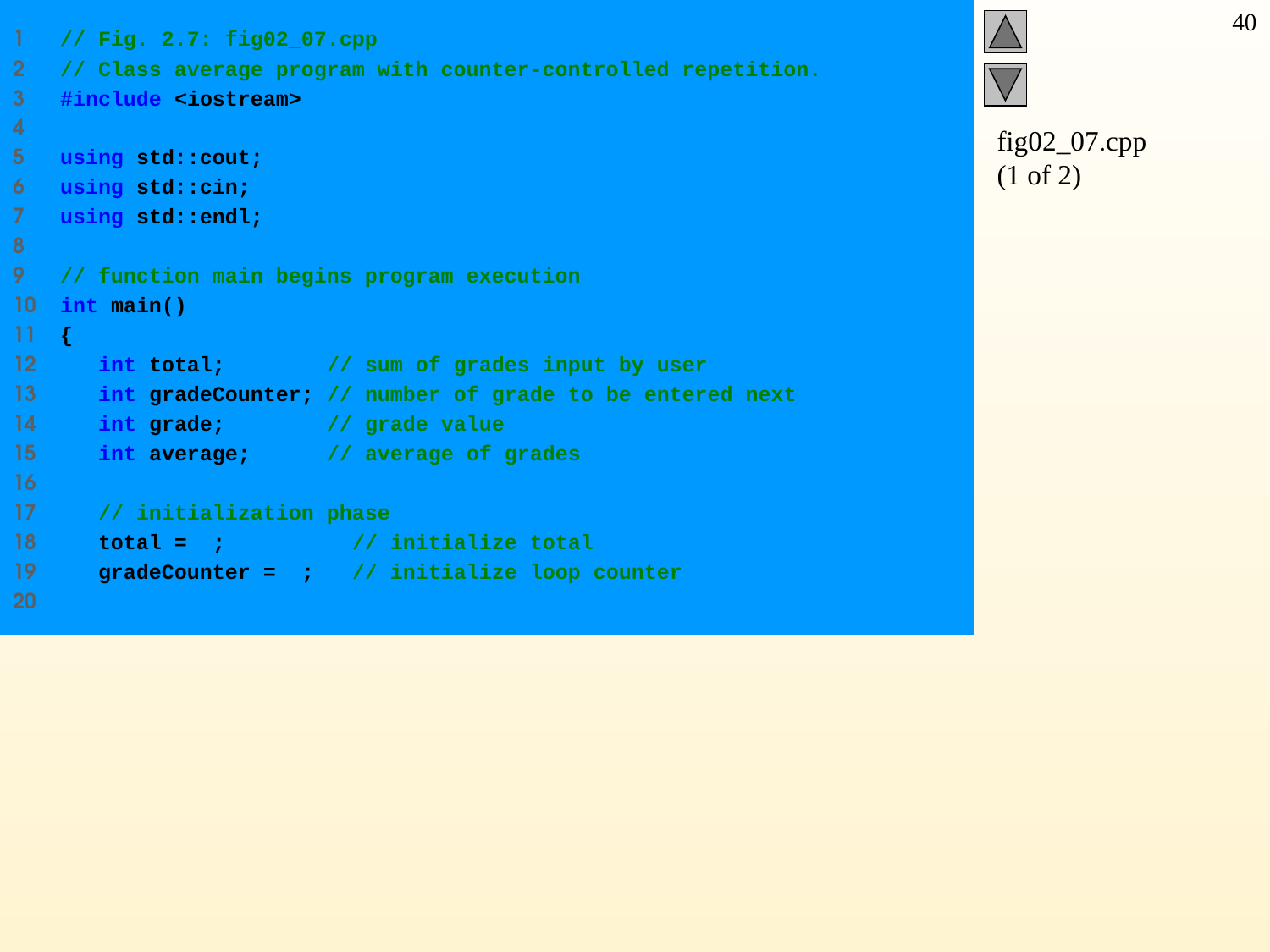

1      // Fig. 2.7: fig02_07.cpp
2      // Class average program with counter-controlled repetition.
3      #include <iostream>
4
5      using std::cout;
6      using std::cin;
7      using std::endl;
8
9      // function main begins program execution
10    int main()
11    {
12       int total;        // sum of grades input by user
13       int gradeCounter; // number of grade to be entered next
14       int grade;        // grade value
15       int average;      // average of grades
16
17       // initialization phase
18       total = 0;          // initialize total
19       gradeCounter = 1;   // initialize loop counter
20

40
# fig02_07.cpp (1 of 2)